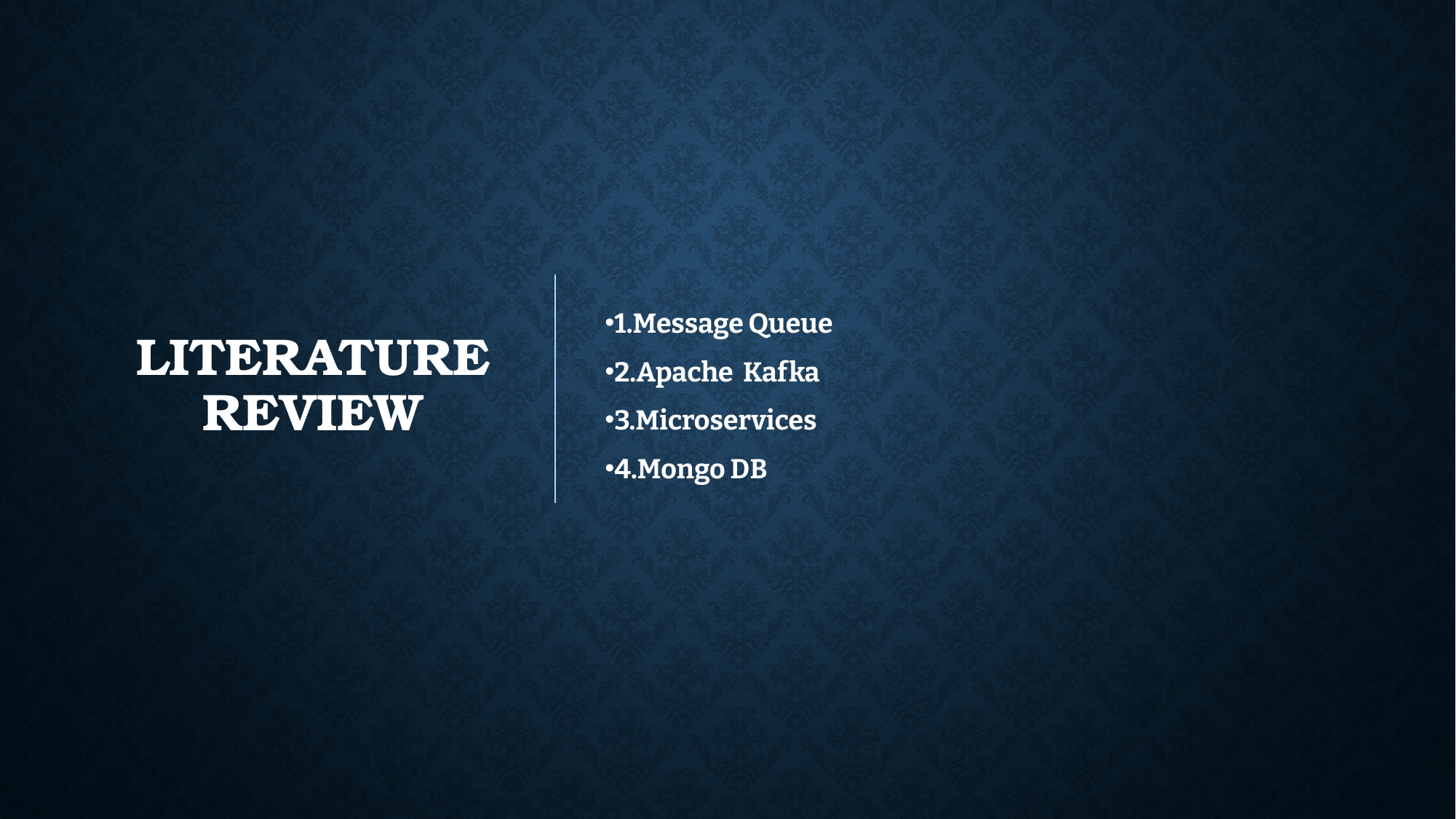

Literature review
1.Message Queue
2.Apache  Kafka
3.Microservices
4.Mongo DB